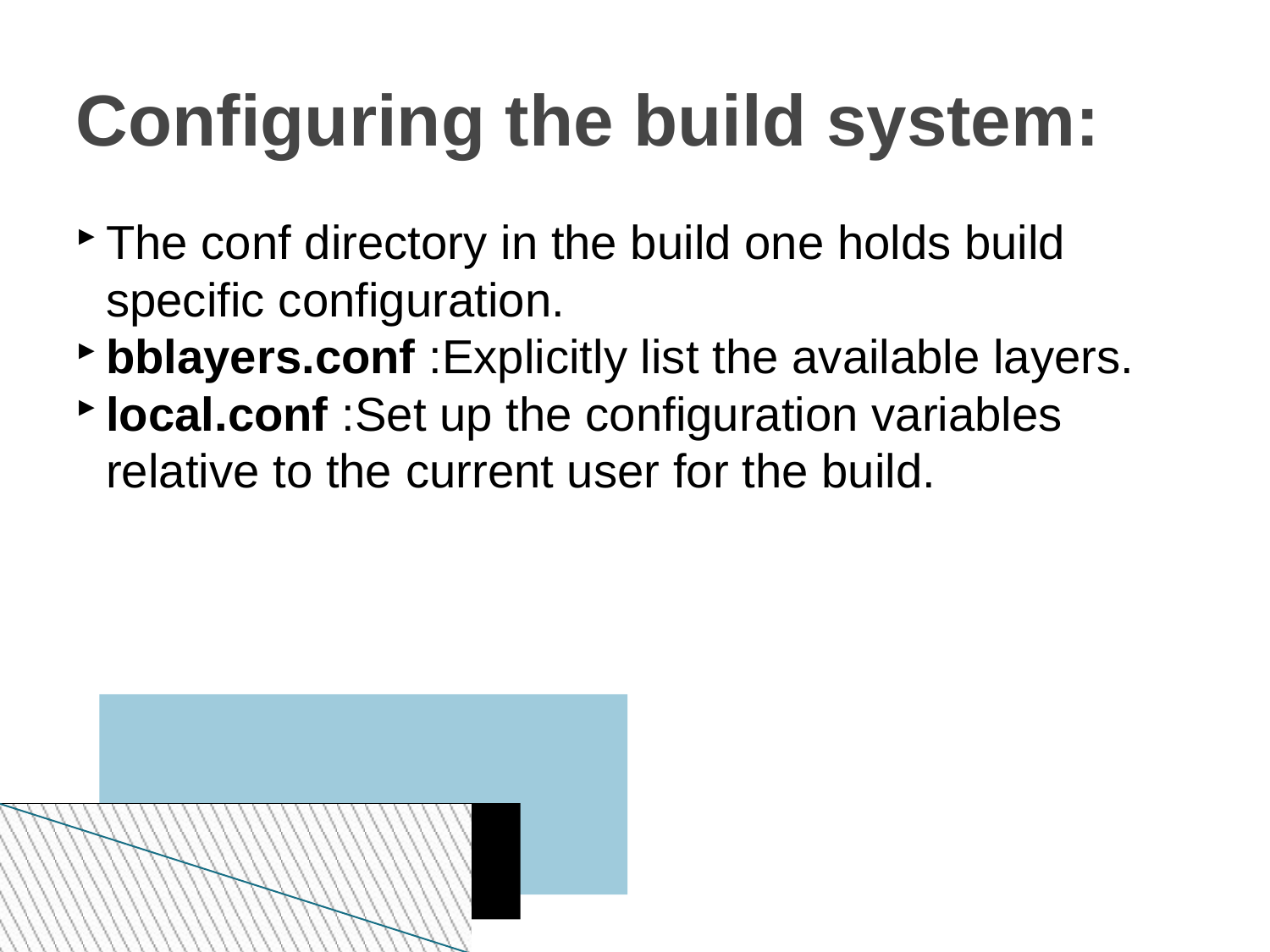

Configuring the build system:
The conf directory in the build one holds build specific configuration.
bblayers.conf :Explicitly list the available layers.
local.conf :Set up the configuration variables relative to the current user for the build.